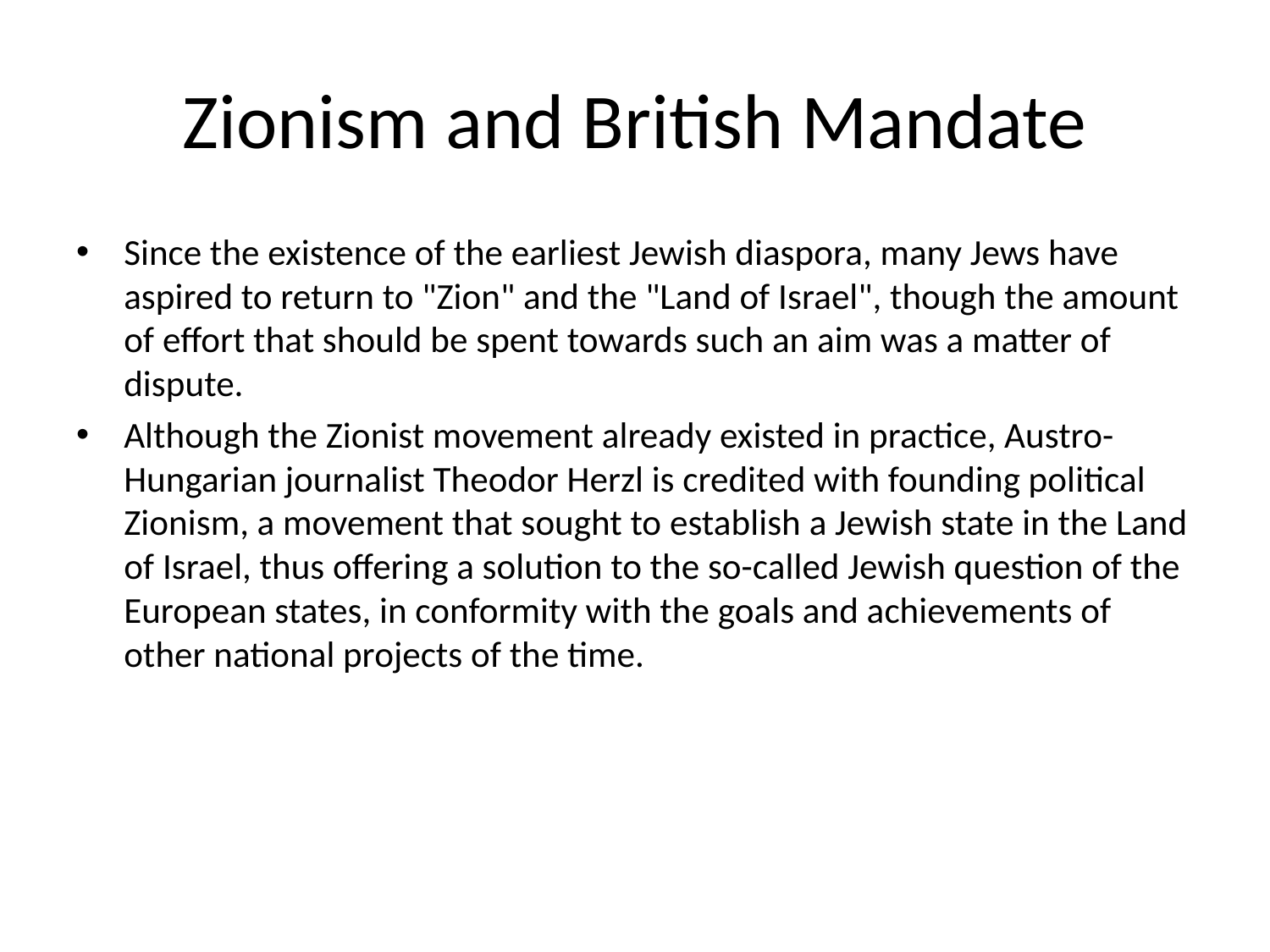

# Zionism and British Mandate
Since the existence of the earliest Jewish diaspora, many Jews have aspired to return to "Zion" and the "Land of Israel", though the amount of effort that should be spent towards such an aim was a matter of dispute.
Although the Zionist movement already existed in practice, Austro-Hungarian journalist Theodor Herzl is credited with founding political Zionism, a movement that sought to establish a Jewish state in the Land of Israel, thus offering a solution to the so-called Jewish question of the European states, in conformity with the goals and achievements of other national projects of the time.